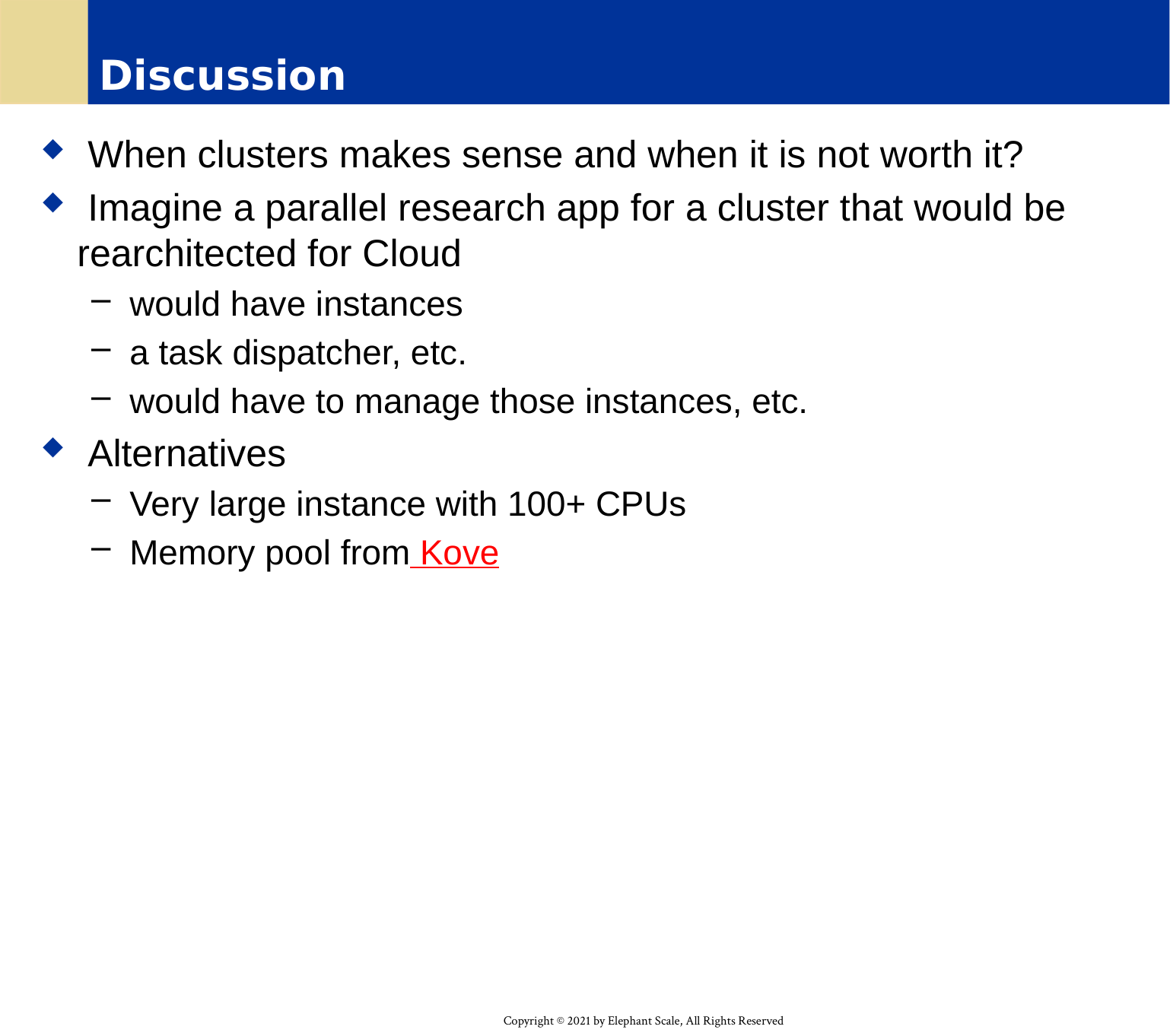

# Discussion
 When clusters makes sense and when it is not worth it?
 Imagine a parallel research app for a cluster that would be rearchitected for Cloud
 would have instances
 a task dispatcher, etc.
 would have to manage those instances, etc.
 Alternatives
 Very large instance with 100+ CPUs
 Memory pool from Kove
Copyright © 2021 by Elephant Scale, All Rights Reserved